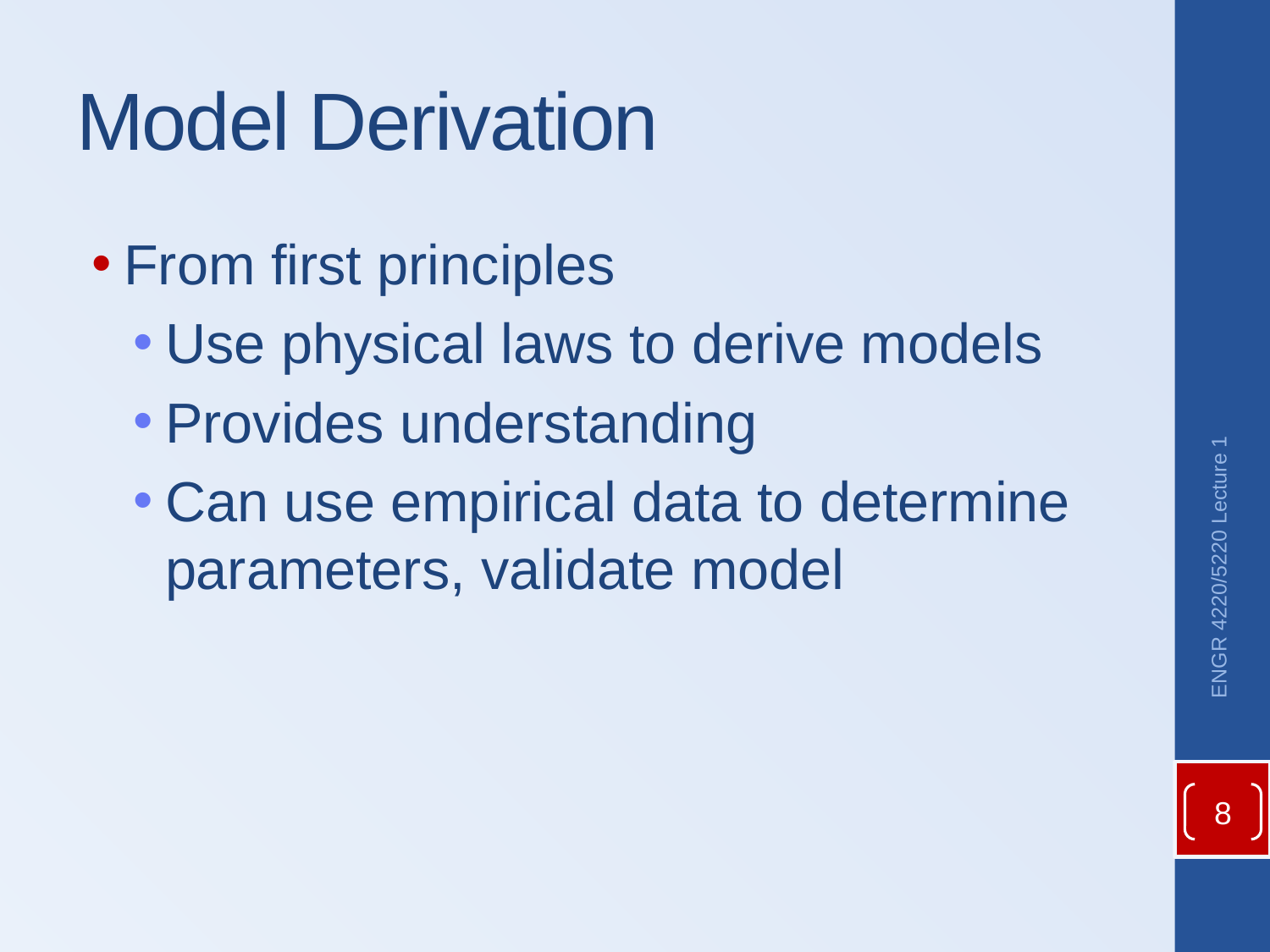

# Model Derivation
From first principles
Use physical laws to derive models
Provides understanding
Can use empirical data to determine parameters, validate model

ENGR 4220/5220 Lecture 1
8